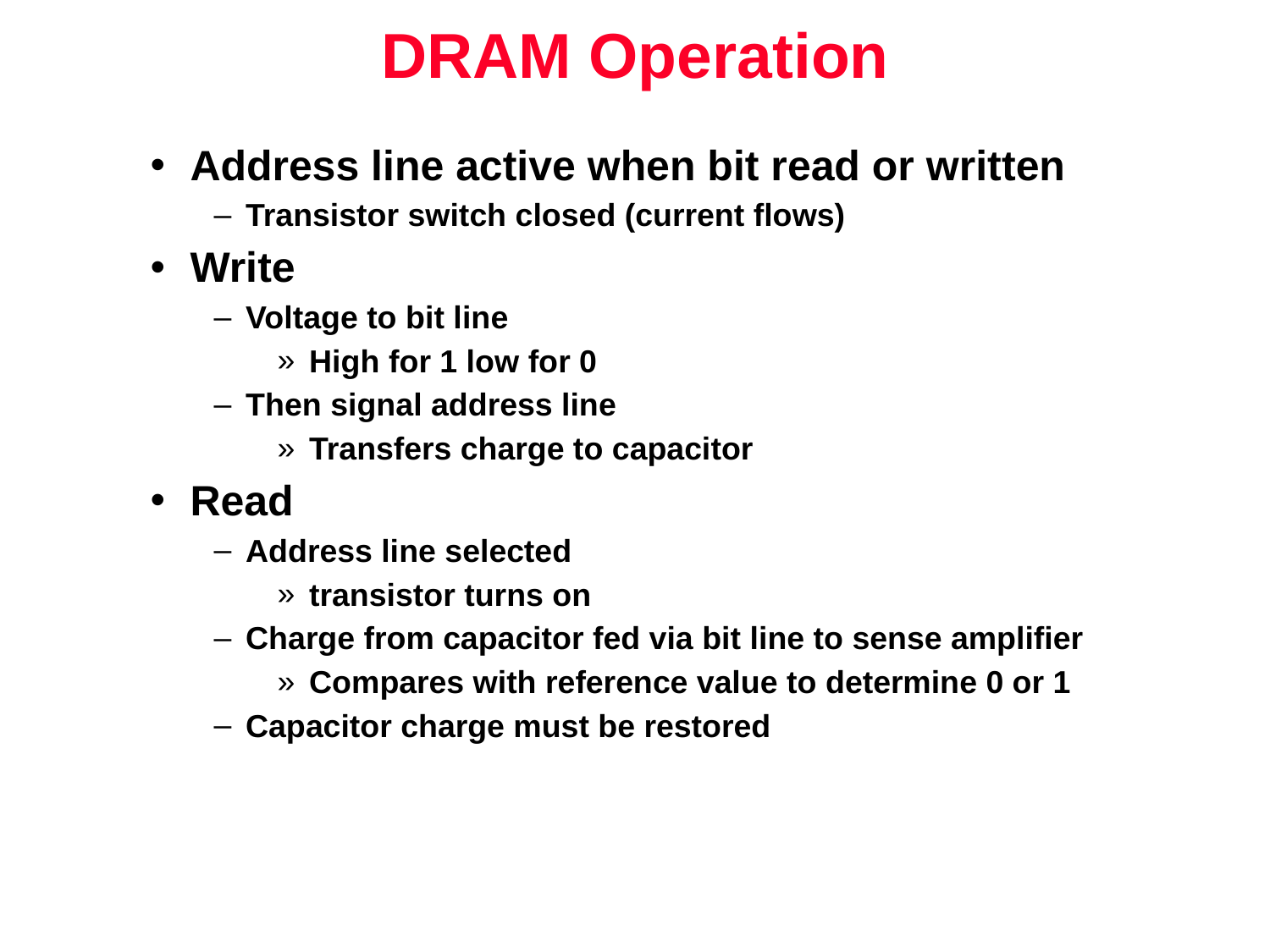

# DRAM Operation
Address line active when bit read or written
Transistor switch closed (current flows)
Write
Voltage to bit line
High for 1 low for 0
Then signal address line
Transfers charge to capacitor
Read
Address line selected
transistor turns on
Charge from capacitor fed via bit line to sense amplifier
Compares with reference value to determine 0 or 1
Capacitor charge must be restored